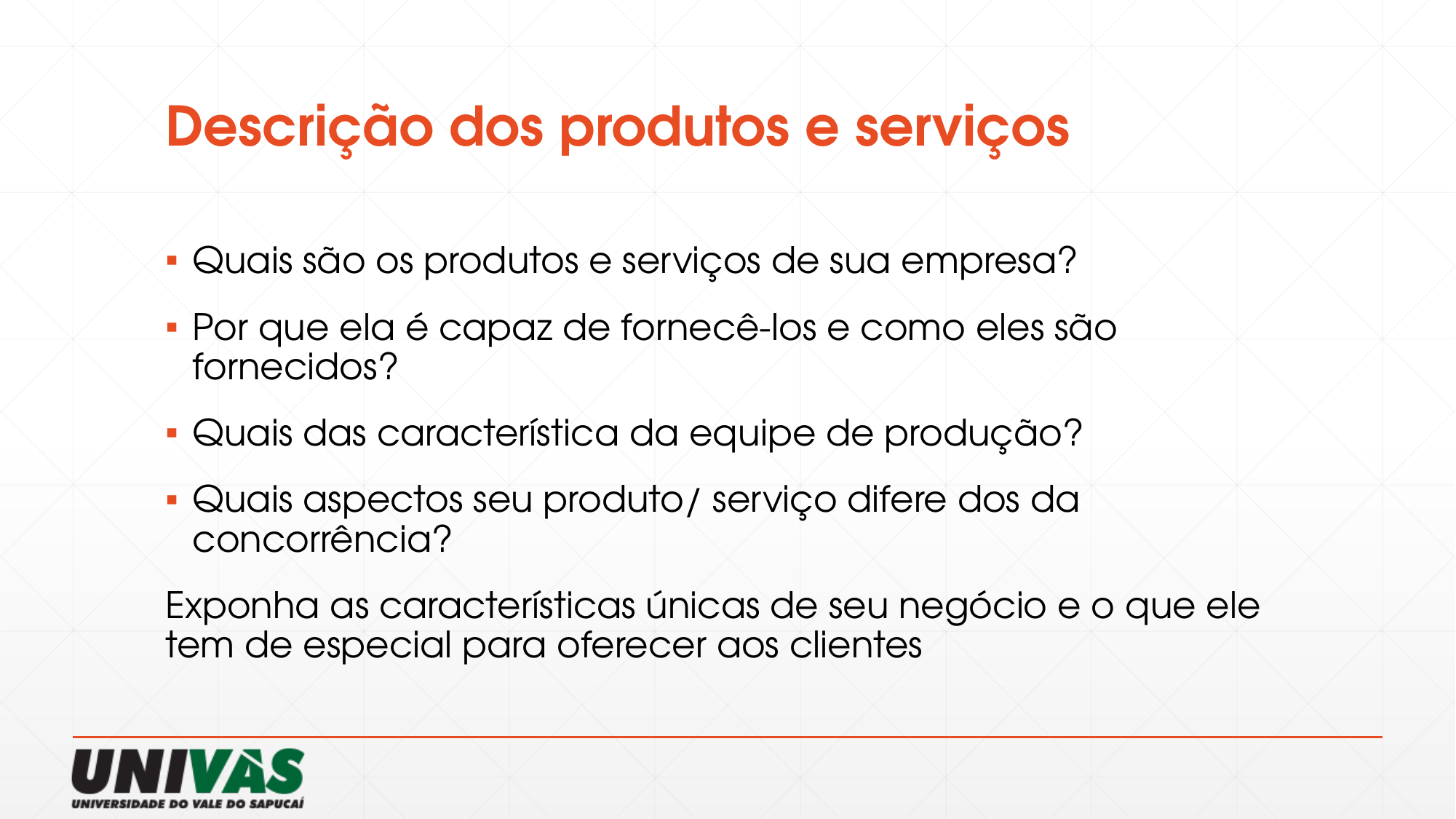

# Descrição dos produtos e serviços
Quais são os produtos e serviços de sua empresa?
Por que ela é capaz de fornecê-los e como eles são fornecidos?
Quais das característica da equipe de produção?
Quais aspectos seu produto/ serviço difere dos da concorrência?
Exponha as características únicas de seu negócio e o que ele tem de especial para oferecer aos clientes